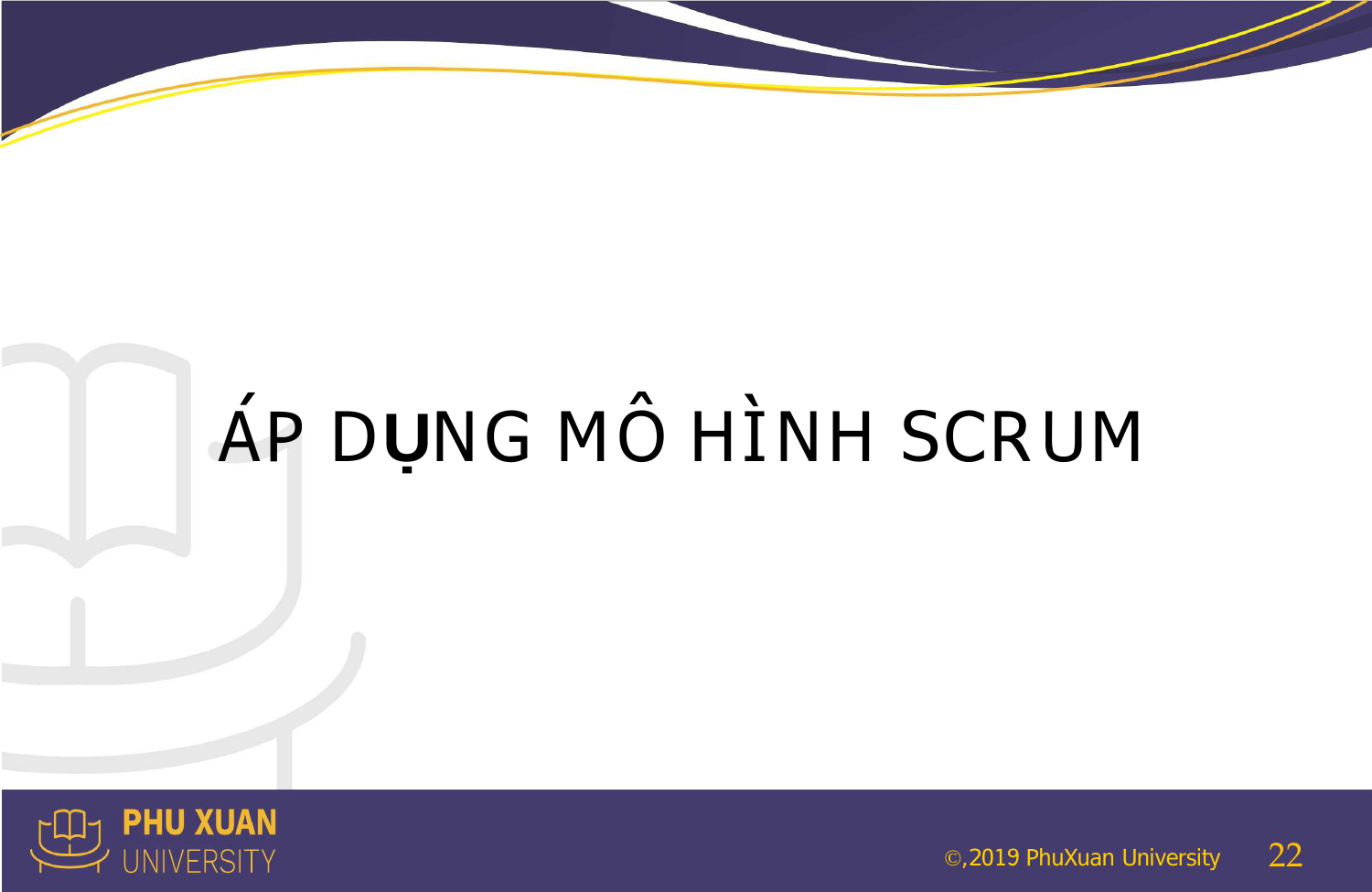

#

ÁP DỤNG MÔ HÌNH SCRUM
22